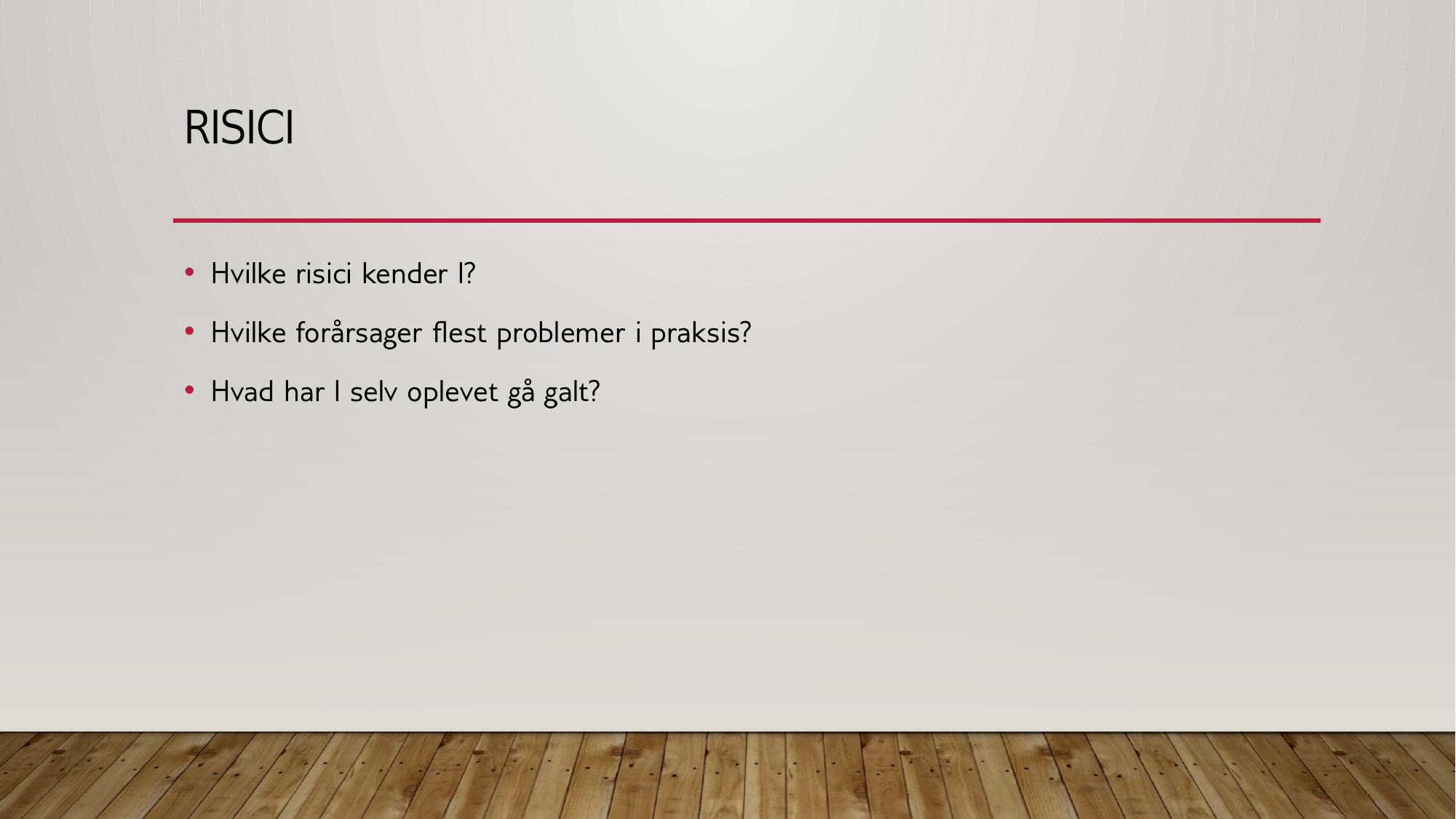

# Risici
Hvilke risici kender I?
Hvilke forårsager flest problemer i praksis?
Hvad har I selv oplevet gå galt?